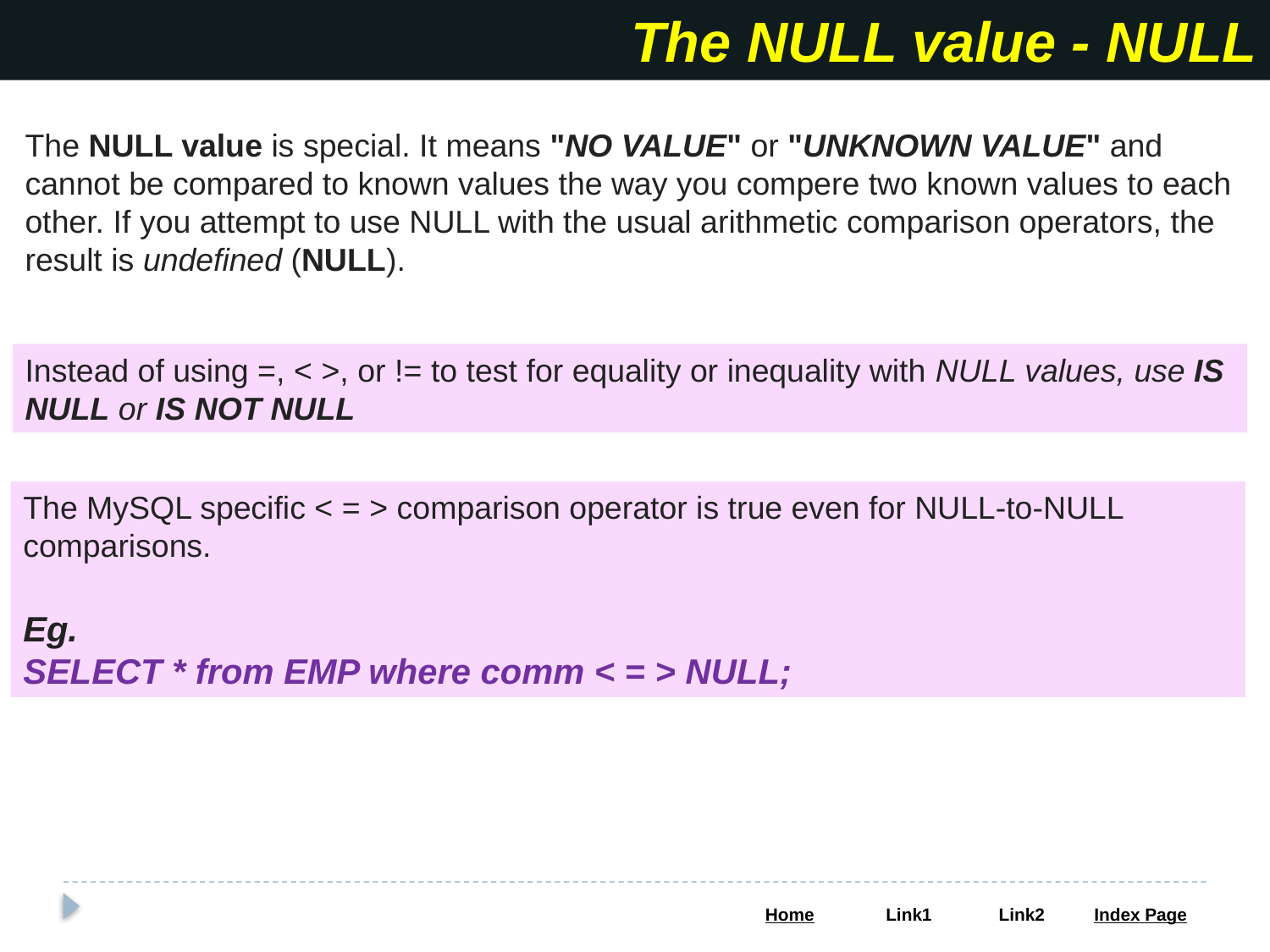

The NULL value - NULL
The NULL value is special. It means "NO VALUE" or "UNKNOWN VALUE" and cannot be compared to known values the way you compere two known values to each other. If you attempt to use NULL with the usual arithmetic comparison operators, the result is undefined (NULL).
Instead of using =, < >, or != to test for equality or inequality with NULL values, use IS NULL or IS NOT NULL
The MySQL specific < = > comparison operator is true even for NULL-to-NULL comparisons.

Eg.
SELECT * from EMP where comm < = > NULL;